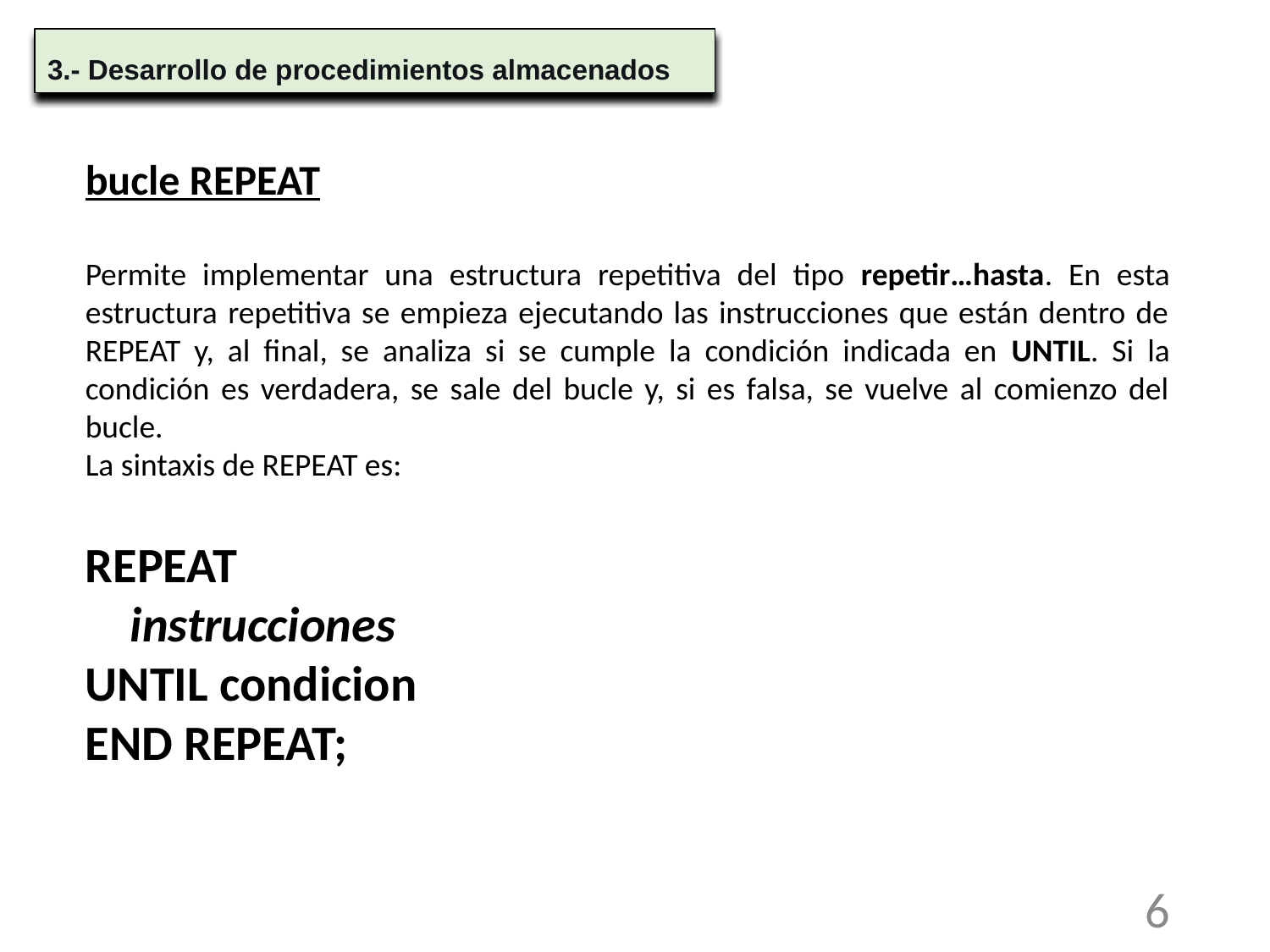

3.- Desarrollo de procedimientos almacenados
bucle REPEAT

Permite implementar una estructura repetitiva del tipo repetir…hasta. En esta estructura repetitiva se empieza ejecutando las instrucciones que están dentro de REPEAT y, al final, se analiza si se cumple la condición indicada en UNTIL. Si la condición es verdadera, se sale del bucle y, si es falsa, se vuelve al comienzo del bucle.
La sintaxis de REPEAT es:

REPEAT
    instrucciones
UNTIL condicion
END REPEAT;

6